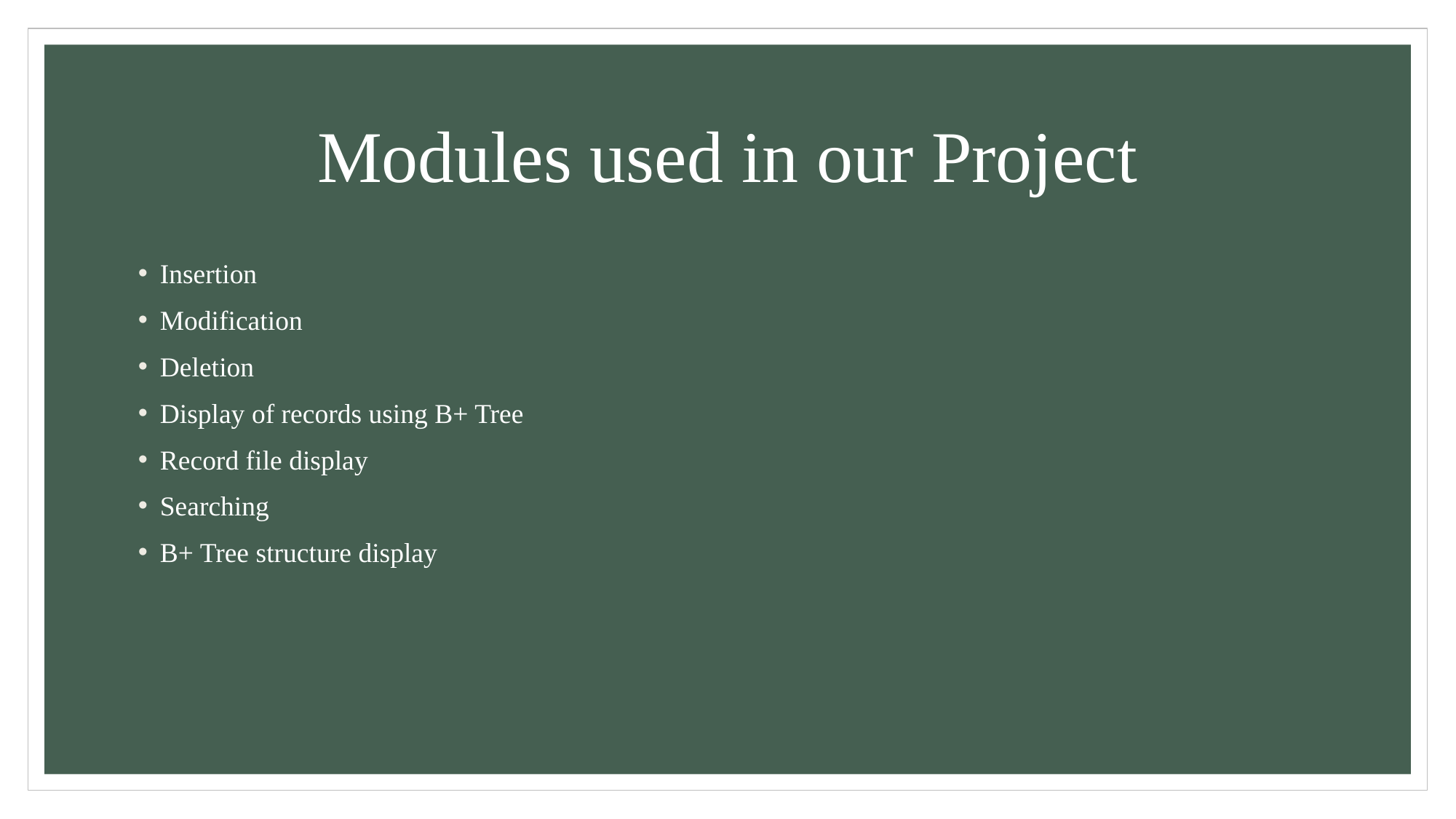

# Modules used in our Project
Insertion
Modification
Deletion
Display of records using B+ Tree
Record file display
Searching
B+ Tree structure display